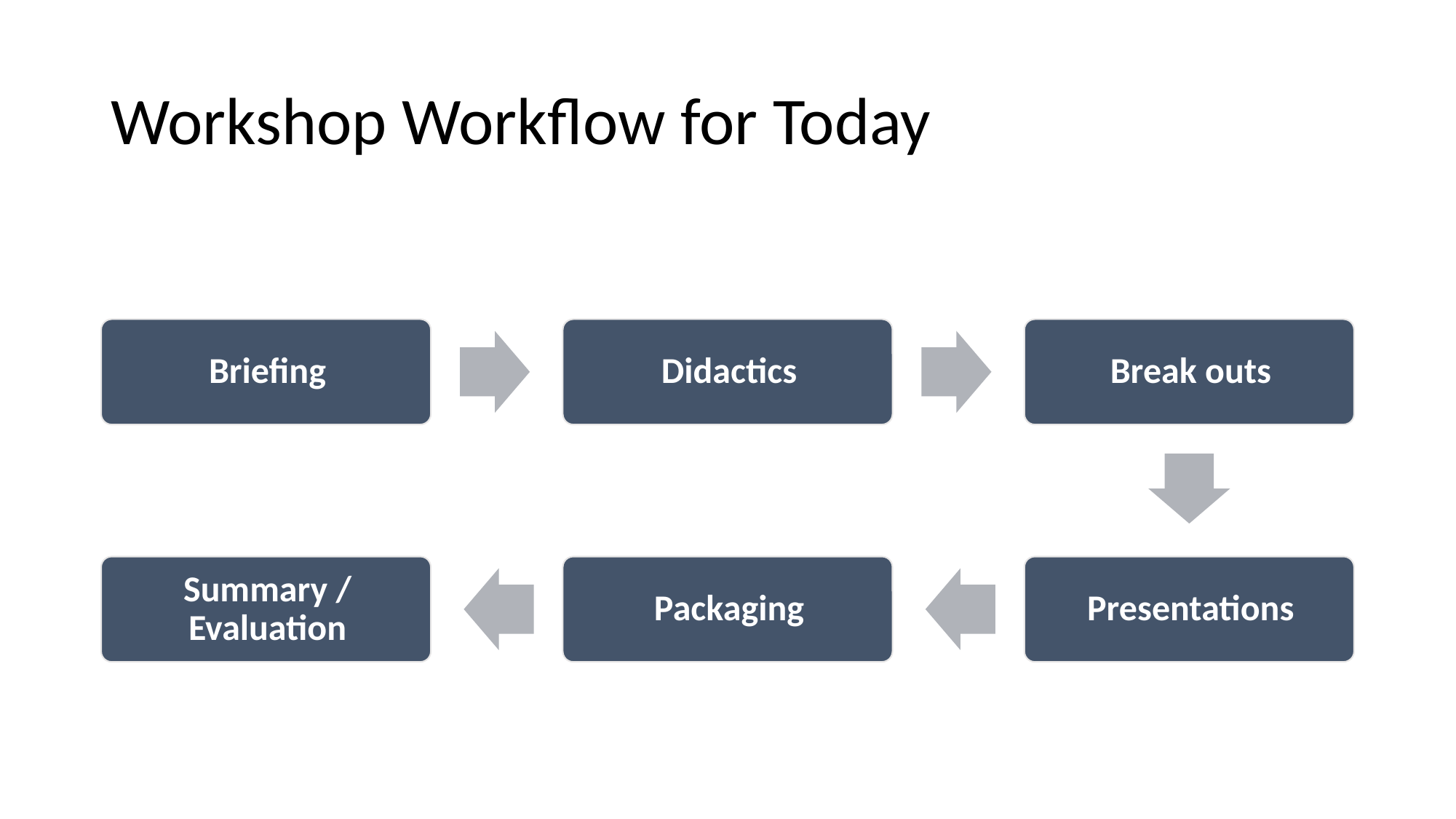

# Workshop Workflow for Today
Briefing

Didactics

Break outs

Presentations

Packaging

Summary / Evaluation